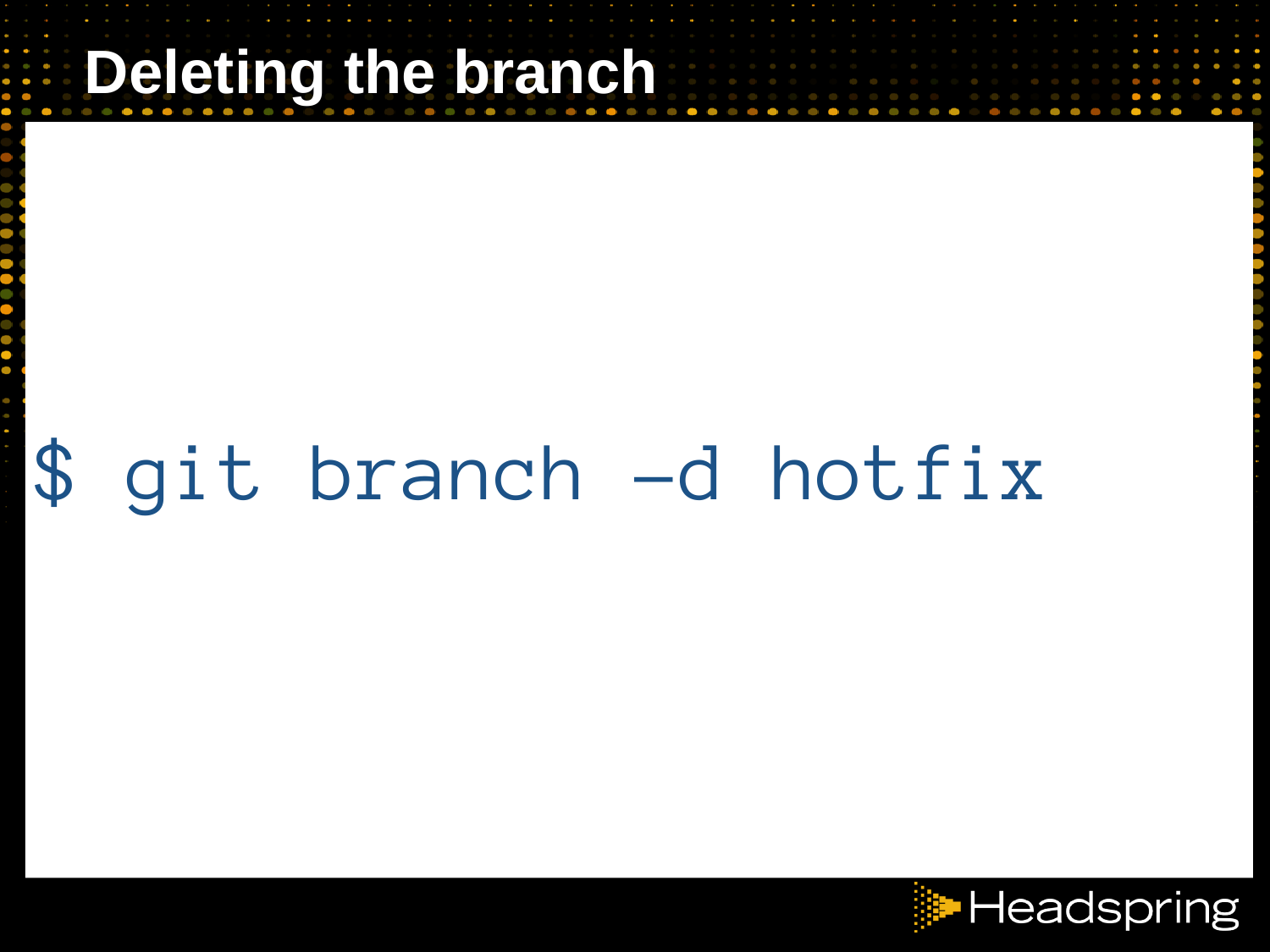

# Deleting the branch

$ git branch -d hotfix